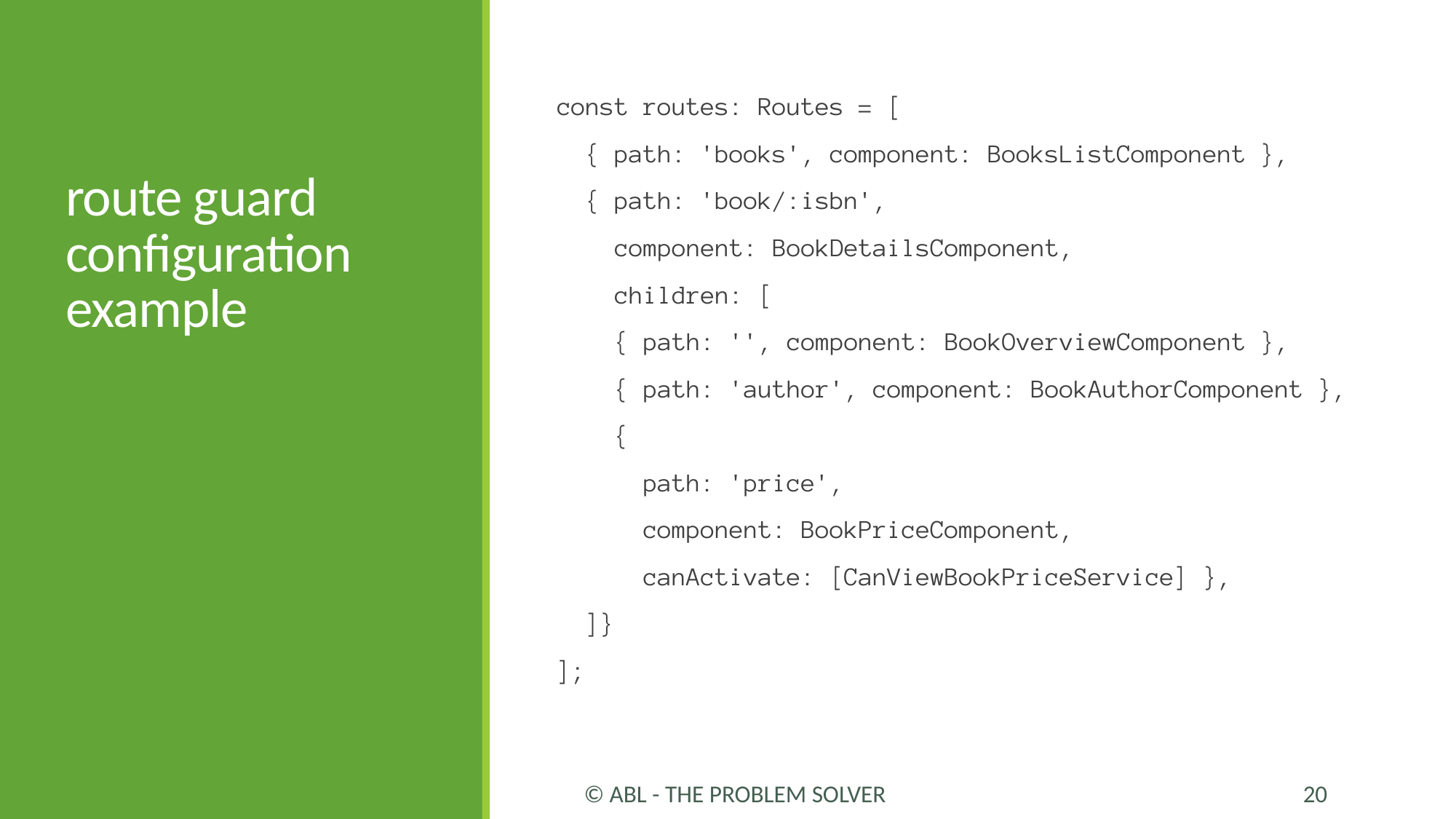

# route guard configuration example
const routes: Routes = [
  { path: 'books', component: BooksListComponent },
  { path: 'book/:isbn',
    component: BookDetailsComponent,
    children: [
    { path: '', component: BookOverviewComponent },
    { path: 'author', component: BookAuthorComponent },
    {
      path: 'price',
      component: BookPriceComponent,
      canActivate: [CanViewBookPriceService] },
  ]}
];

© ABL - The Problem Solver
20